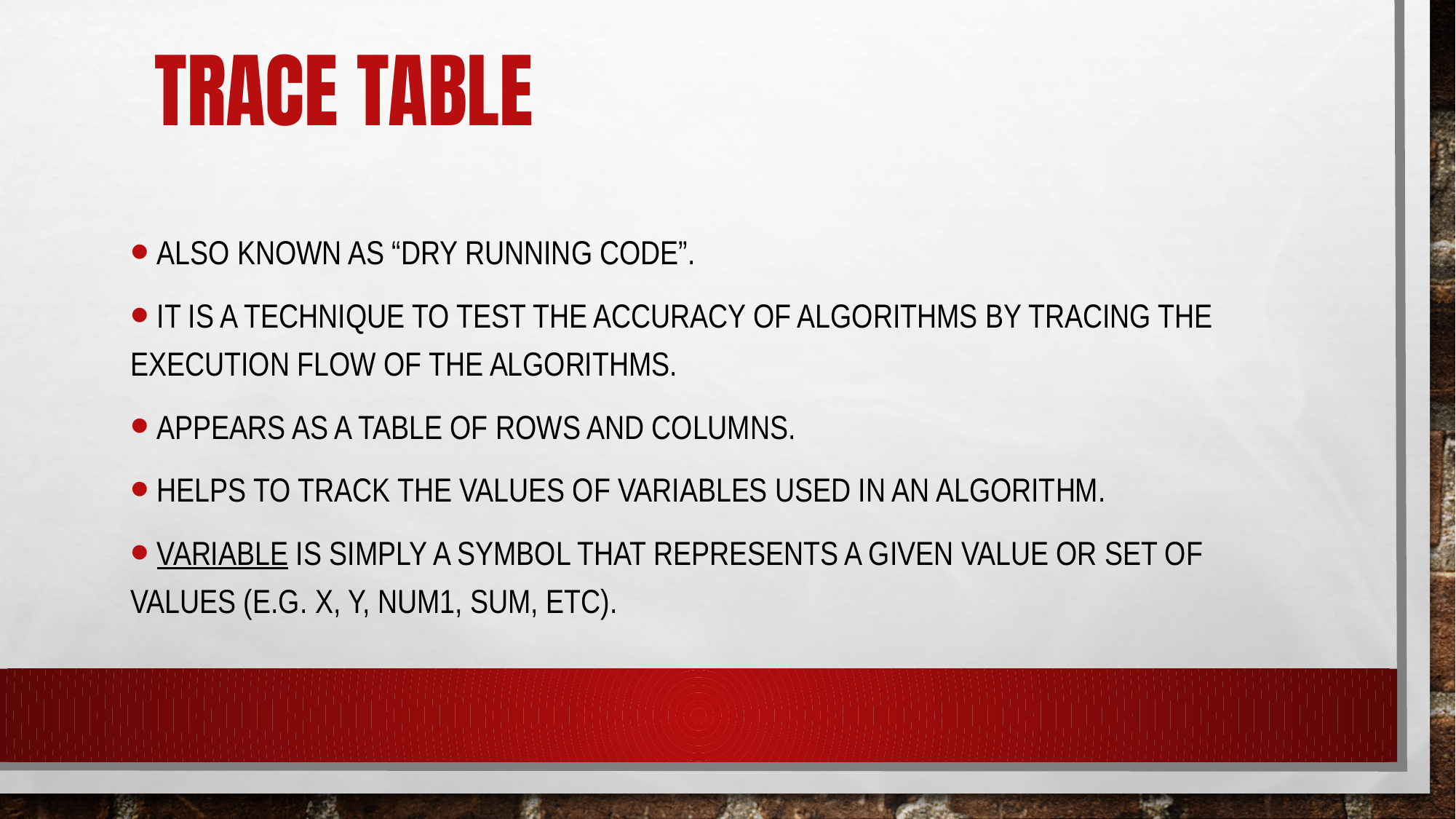

# Trace table
 also known as “dry running code”.
 It is a technique to test the accuracy of algorithms by tracing the execution flow of the algorithms.
 appears as a table of rows and columns.
 helps to track the values of variables used in an algorithm.
 variable is simply a symbol that represents a given value or set of values (e.g. x, y, num1, sum, etc).